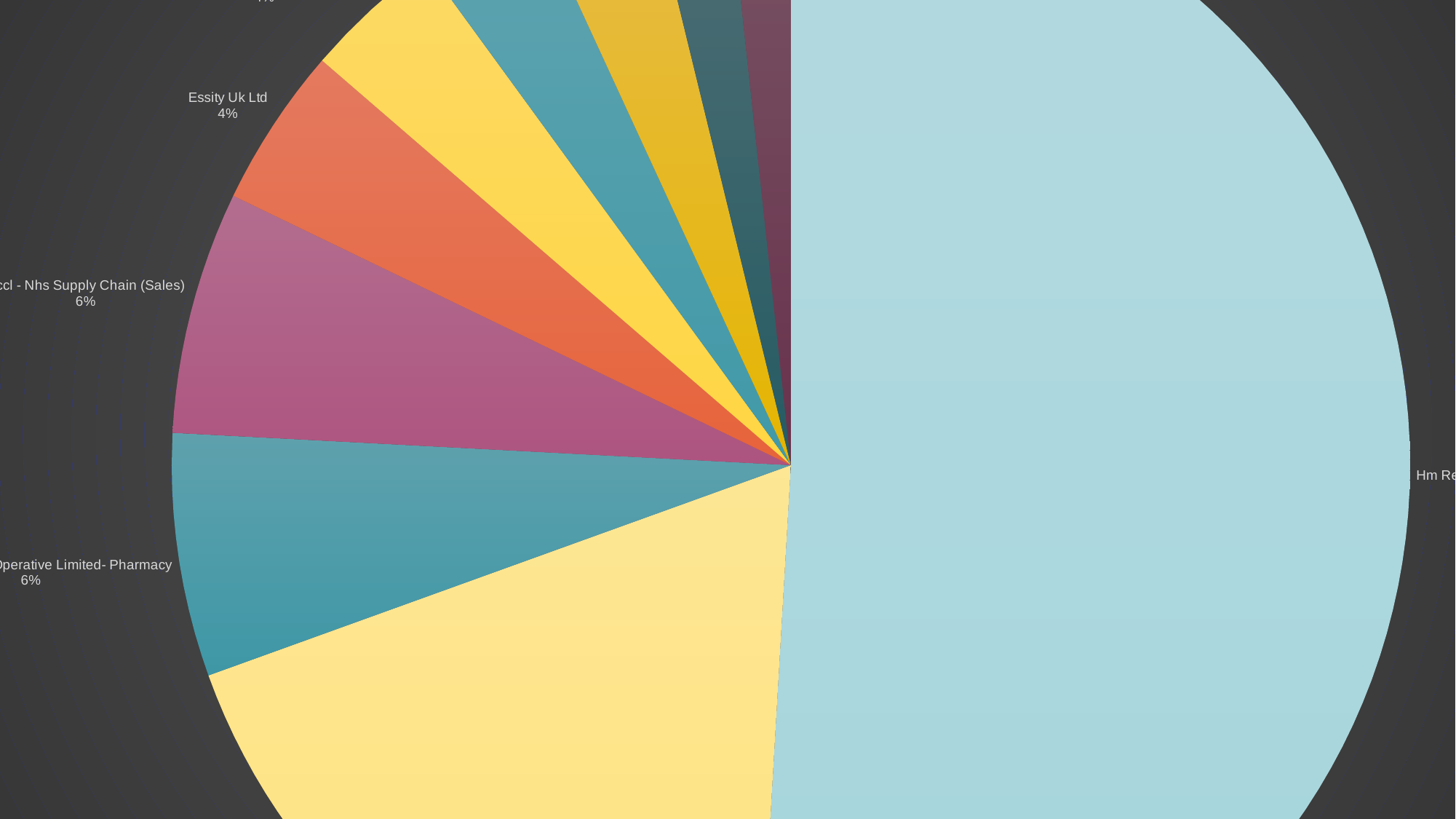

### Chart: Suppliers based on percentage of total expense – TOP 10

| Category | TotalAmount |
|---|---|
| Hm Revenue & Customs | 21796765.17 |
| Nhs Property Services Ltd | 7946332.69 |
| Lincolnshire Co-Operative Limited- Pharmacy | 2715500.05 |
| Sccl - Nhs Supply Chain (Sales) | 2708419.24 |
| Essity Uk Ltd | 1784981.29 |
| The Phoenix Partnership (Leeds) | 1556117.76 |
| Lincolnshire County Council | 1350000.0 |
| Age Uk Lincoln & South Lincolnshire | 1313780.0 |
| Kpmg Llp | 900000.0 |
| Lincolnshire Partnership Nhs Trust | 731039.05 |
#

September 3, 20XX
15
Annual Review